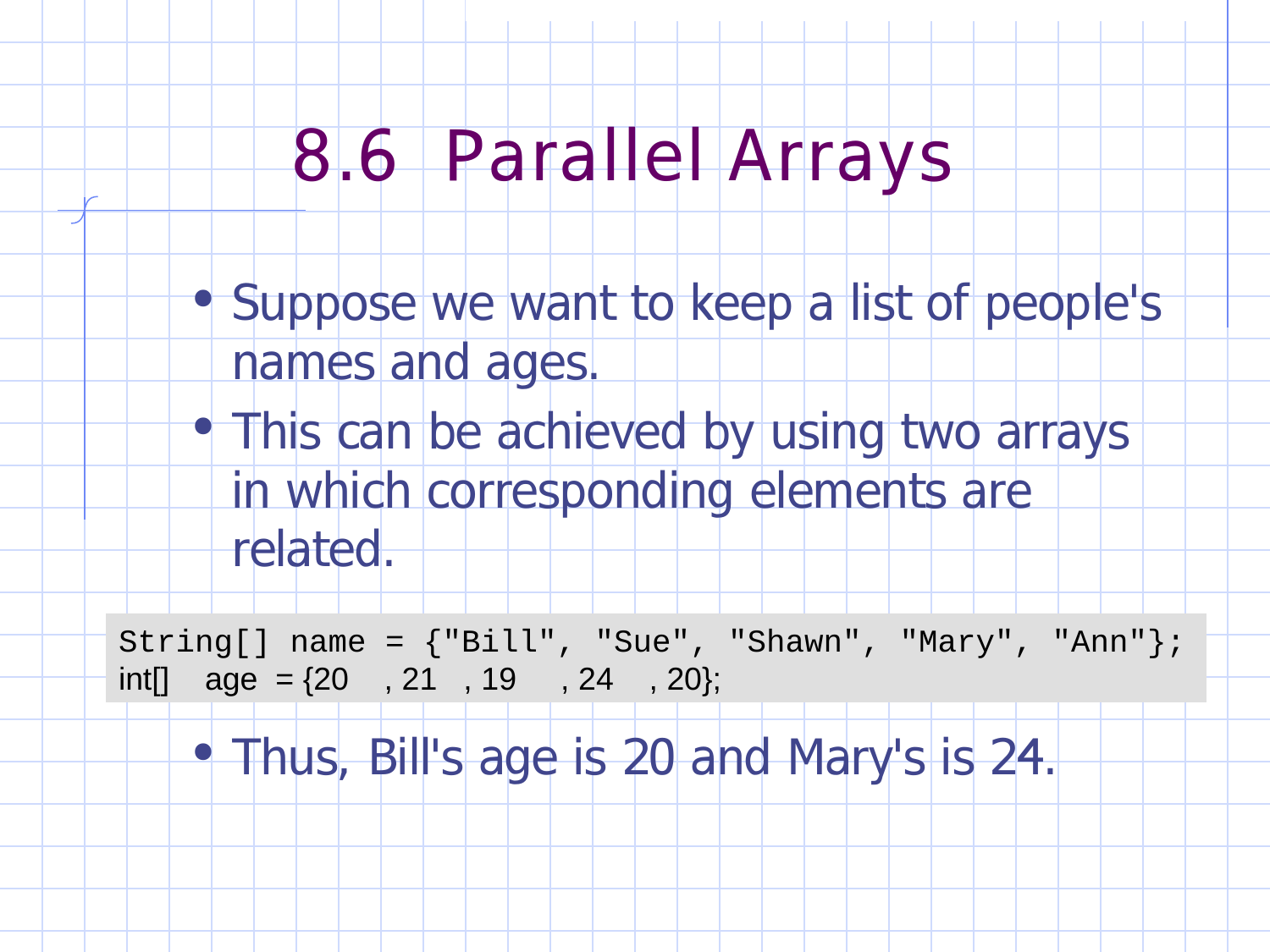

# 8.6  Parallel Arrays
Suppose we want to keep a list of people's names and ages.
This can be achieved by using two arrays in which corresponding elements are related.

Thus, Bill's age is 20 and Mary's is 24.

String[] name = {"Bill", "Sue", "Shawn", "Mary", "Ann"};
int[]    age  = {20    , 21   , 19     , 24    , 20};